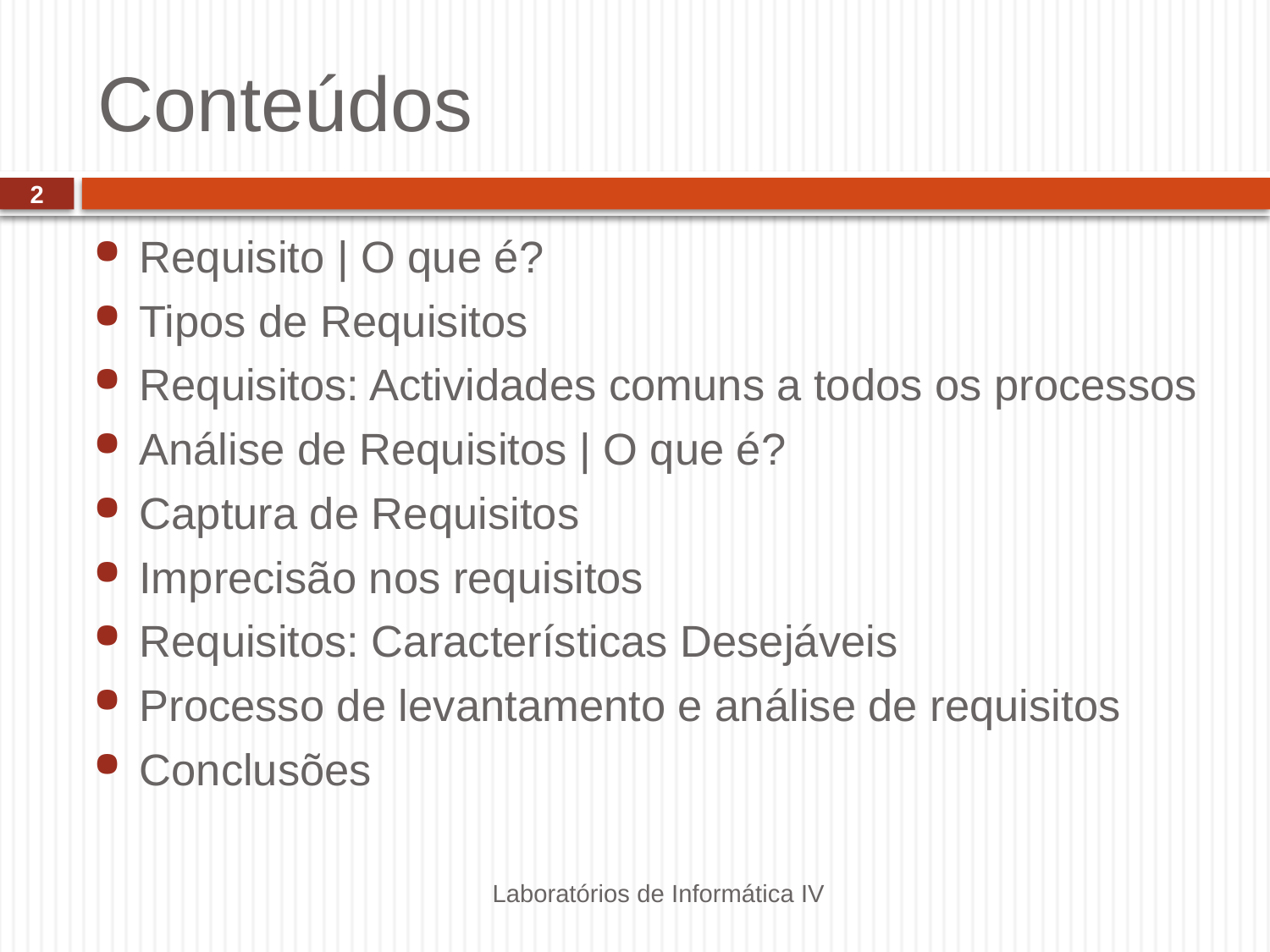

# Conteúdos
2
Requisito | O que é?
Tipos de Requisitos
Requisitos: Actividades comuns a todos os processos
Análise de Requisitos | O que é?
Captura de Requisitos
Imprecisão nos requisitos
Requisitos: Características Desejáveis
Processo de levantamento e análise de requisitos
Conclusões

Laboratórios de Informática IV